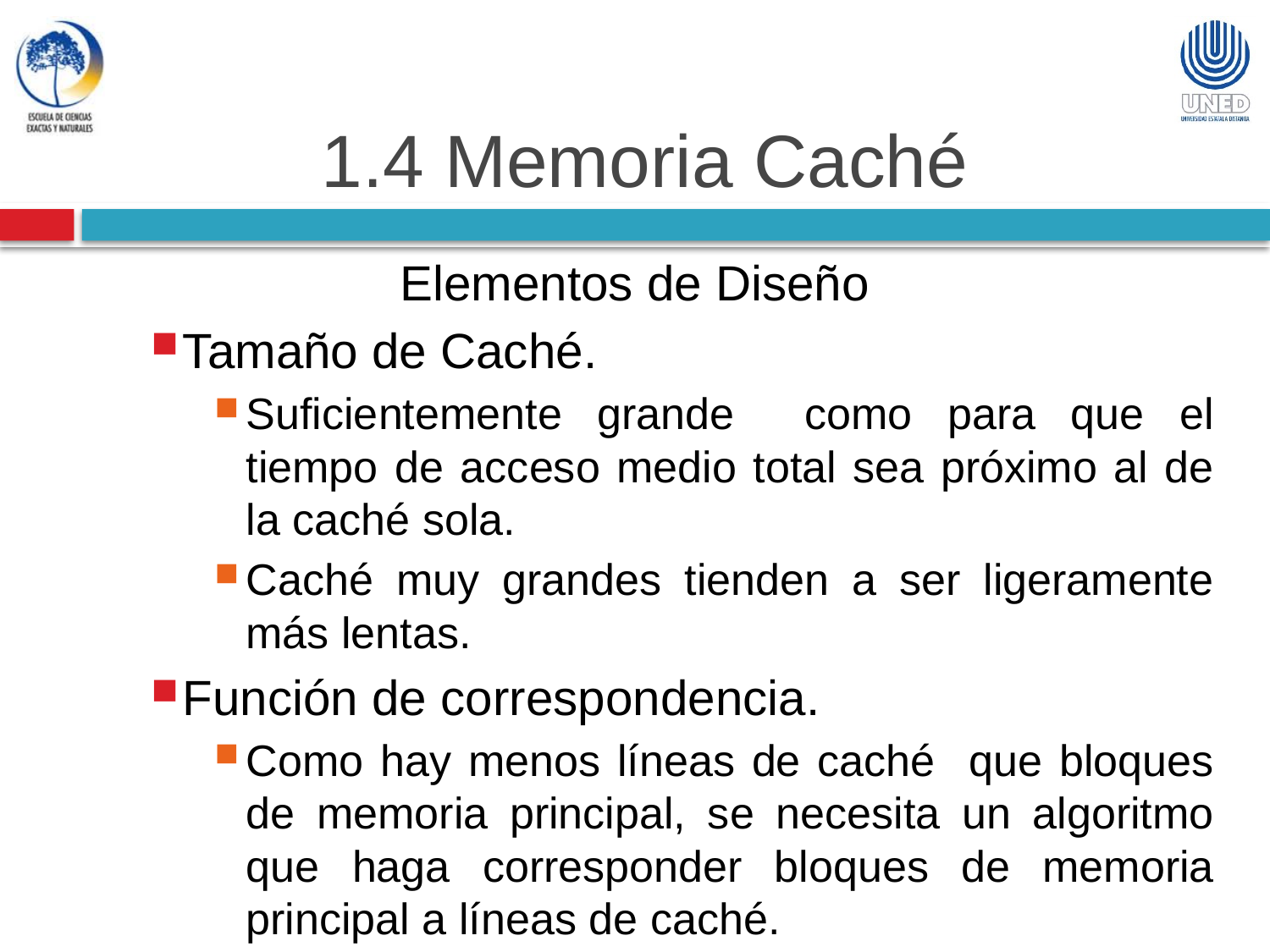

1.4 Memoria Caché
Elementos de Diseño
Tamaño de Caché.
Suficientemente grande  como para que el tiempo de acceso medio total sea próximo al de la caché sola.
Caché muy grandes tienden a ser ligeramente más lentas.
Función de correspondencia.
Como hay menos líneas de caché  que bloques de memoria principal, se necesita un algoritmo que haga corresponder bloques de memoria principal a líneas de caché.